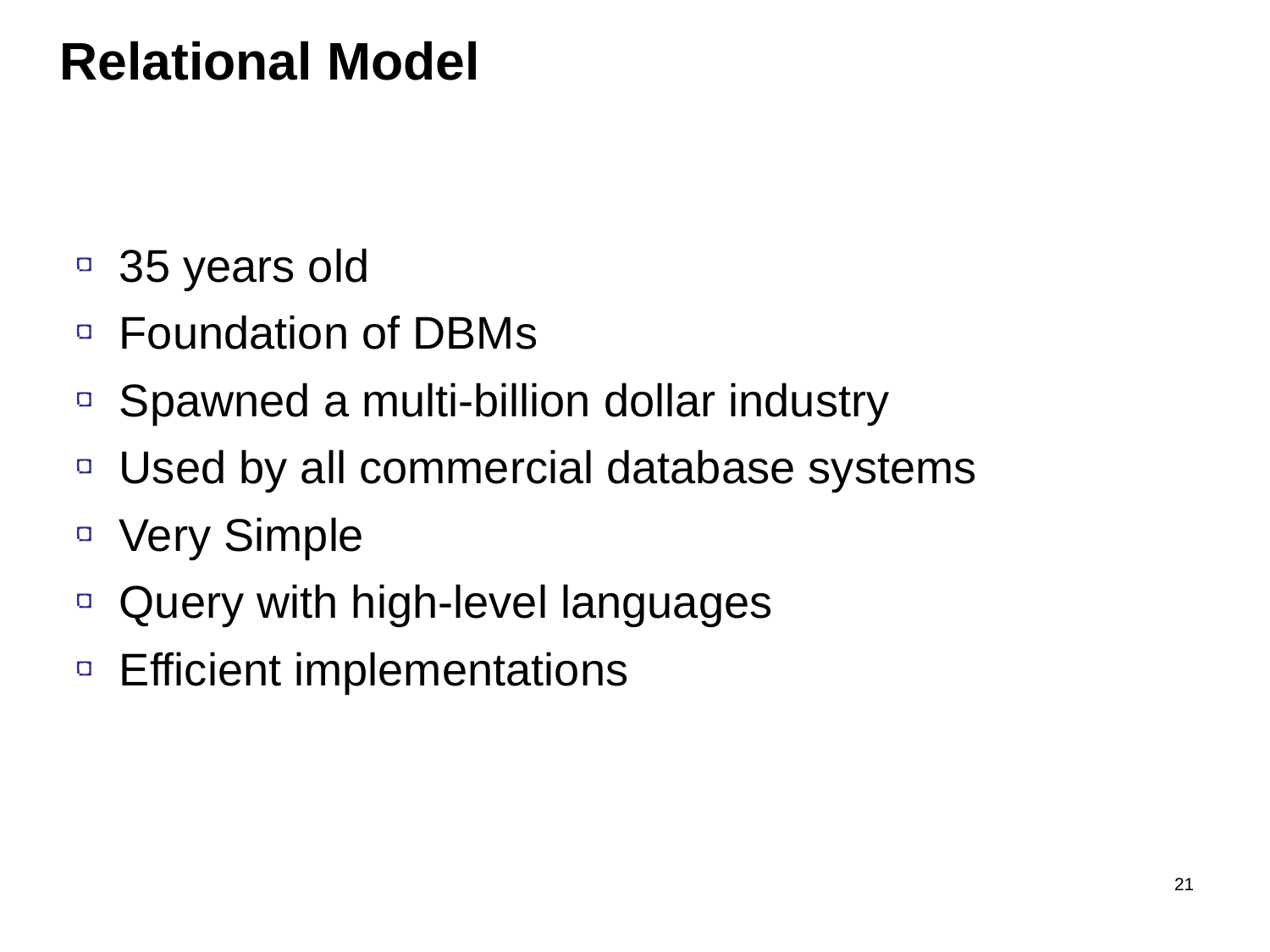

Relational Model
35 years old
Foundation of DBMs
Spawned a multi-billion dollar industry
Used by all commercial database systems
Very Simple
Query with high-level languages
Efficient implementations
21